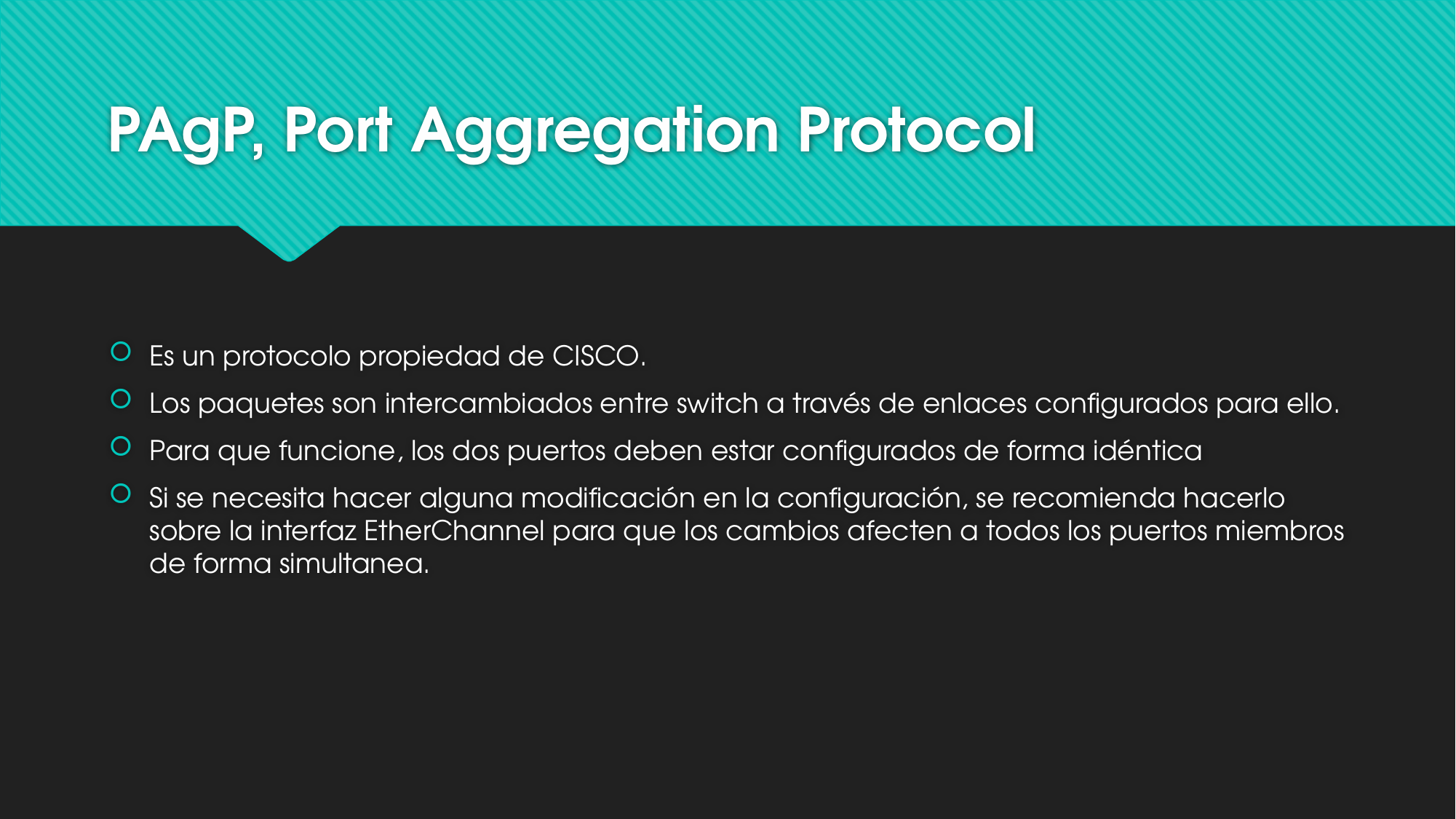

# PAgP, Port Aggregation Protocol
Es un protocolo propiedad de CISCO.
Los paquetes son intercambiados entre switch a través de enlaces configurados para ello.
Para que funcione, los dos puertos deben estar configurados de forma idéntica
Si se necesita hacer alguna modificación en la configuración, se recomienda hacerlo sobre la interfaz EtherChannel para que los cambios afecten a todos los puertos miembros de forma simultanea.